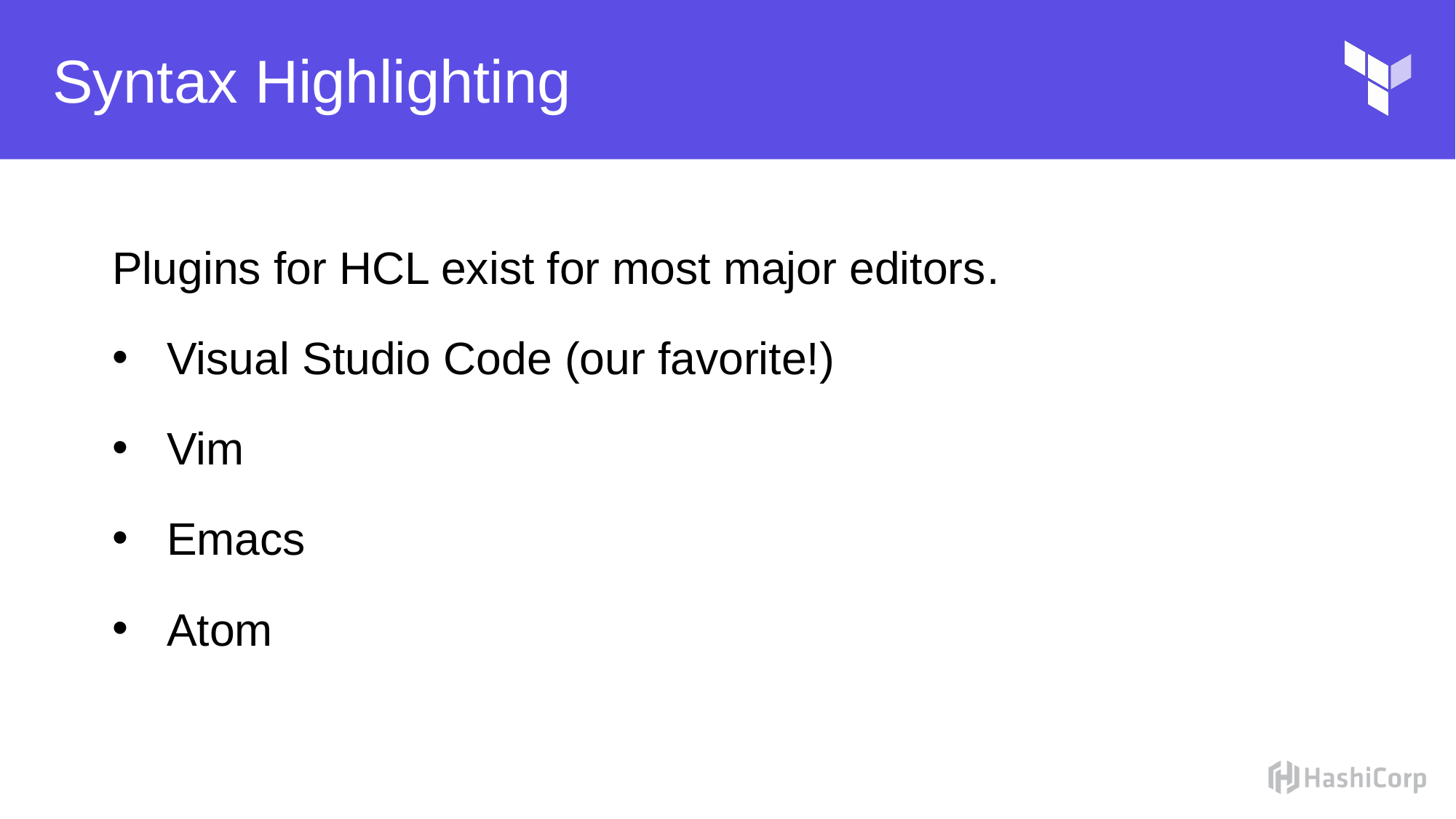

# Syntax Highlighting
Plugins for HCL exist for most major editors.
Visual Studio Code (our favorite!)
Vim
Emacs
Atom